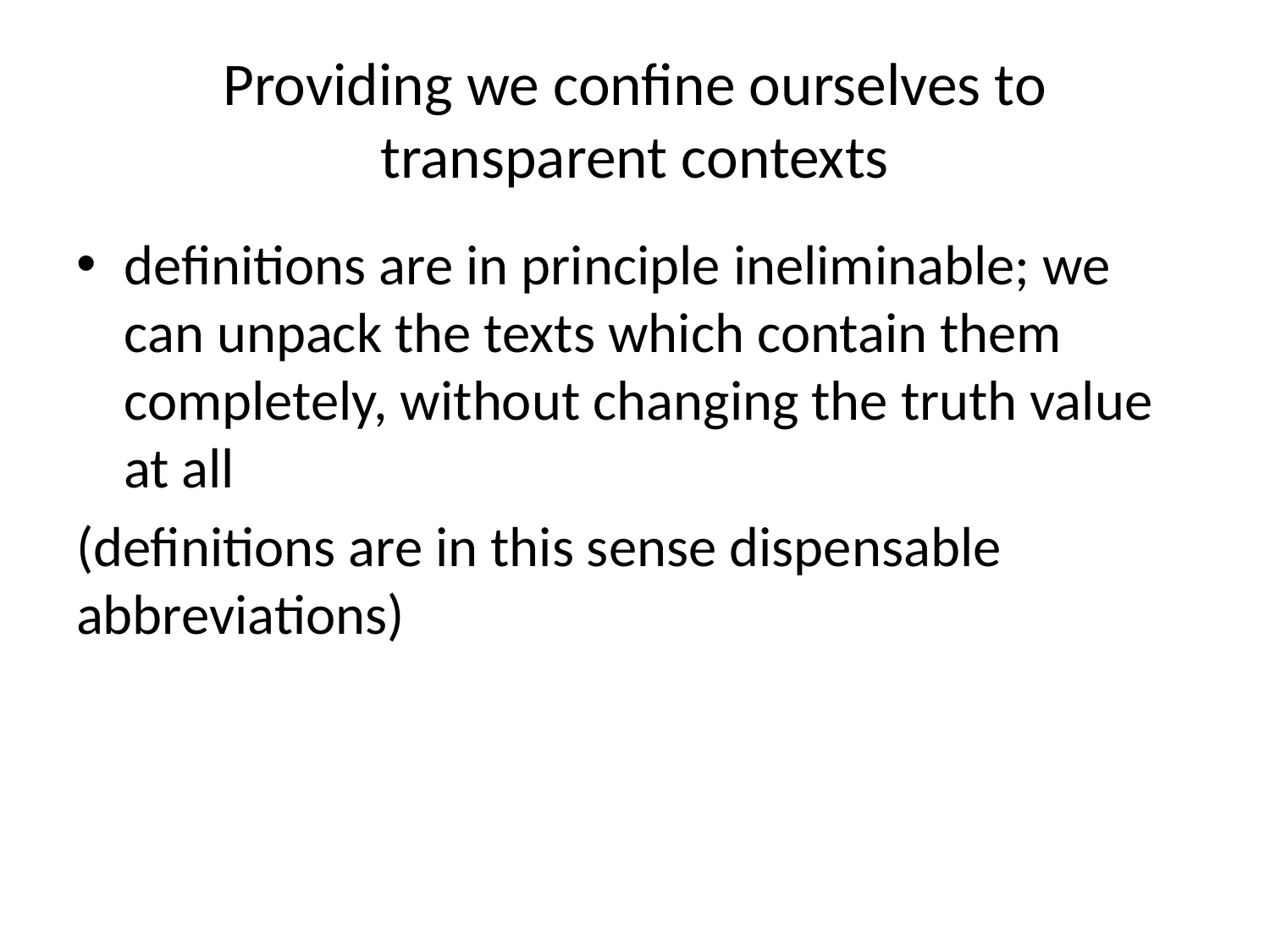

# Providing we confine ourselves to transparent contexts
definitions are in principle ineliminable; we can unpack the texts which contain them completely, without changing the truth value at all
(definitions are in this sense dispensable abbreviations)